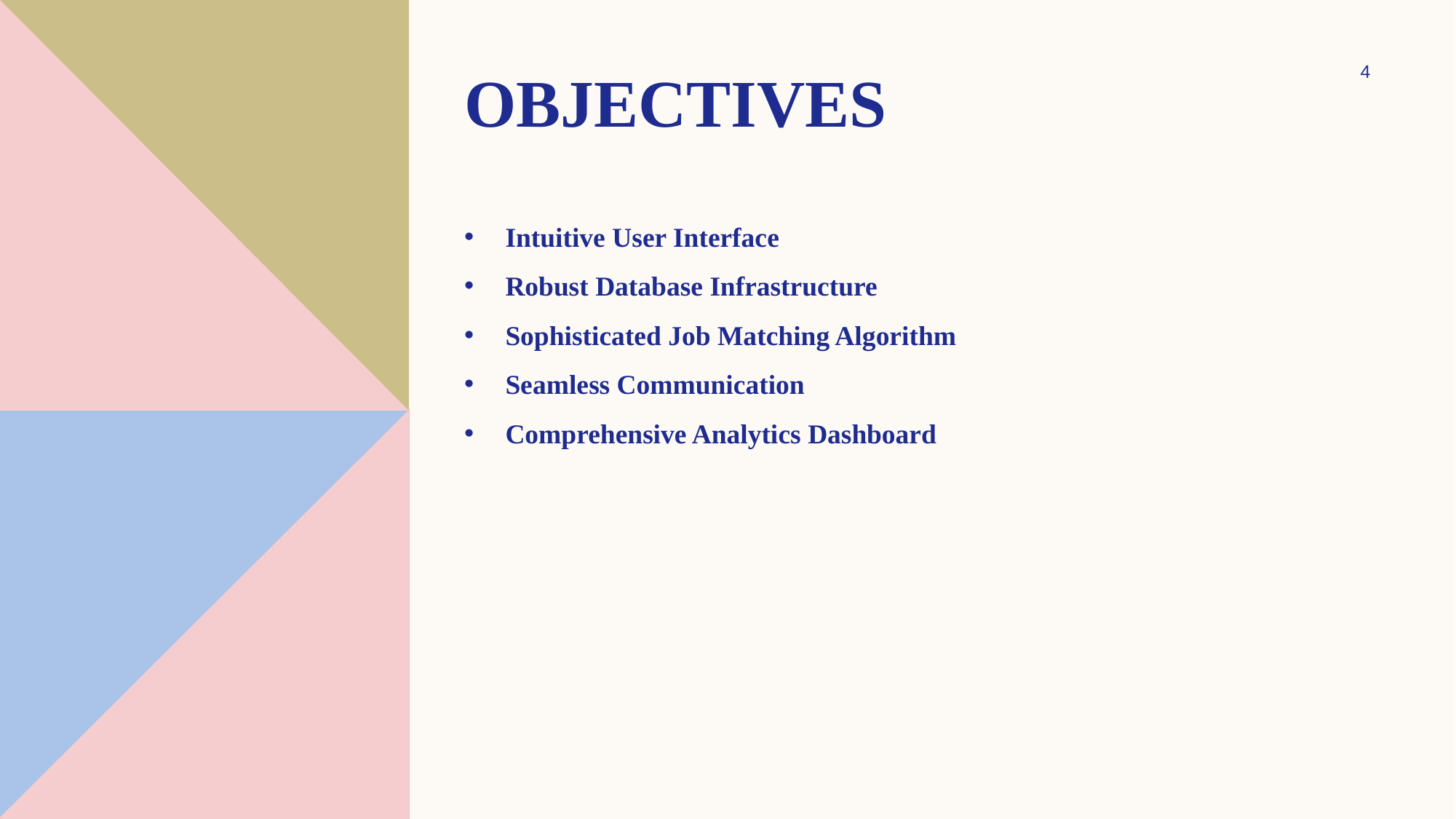

# Objectives
4

Intuitive User Interface
Robust Database Infrastructure
Sophisticated Job Matching Algorithm
Seamless Communication
Comprehensive Analytics Dashboard